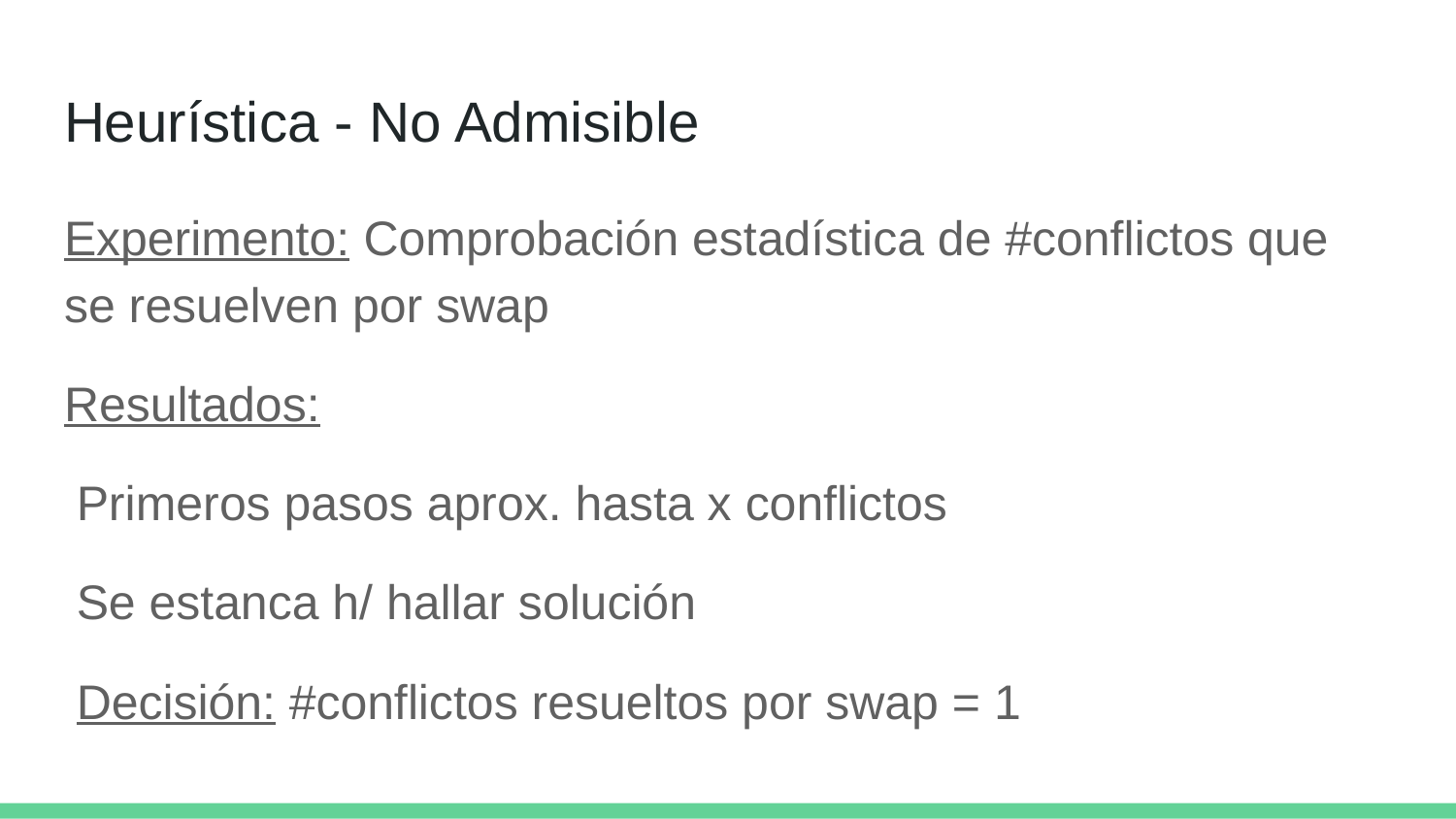

# Heurística - No Admisible
Experimento: Comprobación estadística de #conflictos que se resuelven por swap
Resultados:
Primeros pasos aprox. hasta x conflictos
Se estanca h/ hallar solución
Decisión: #conflictos resueltos por swap = 1